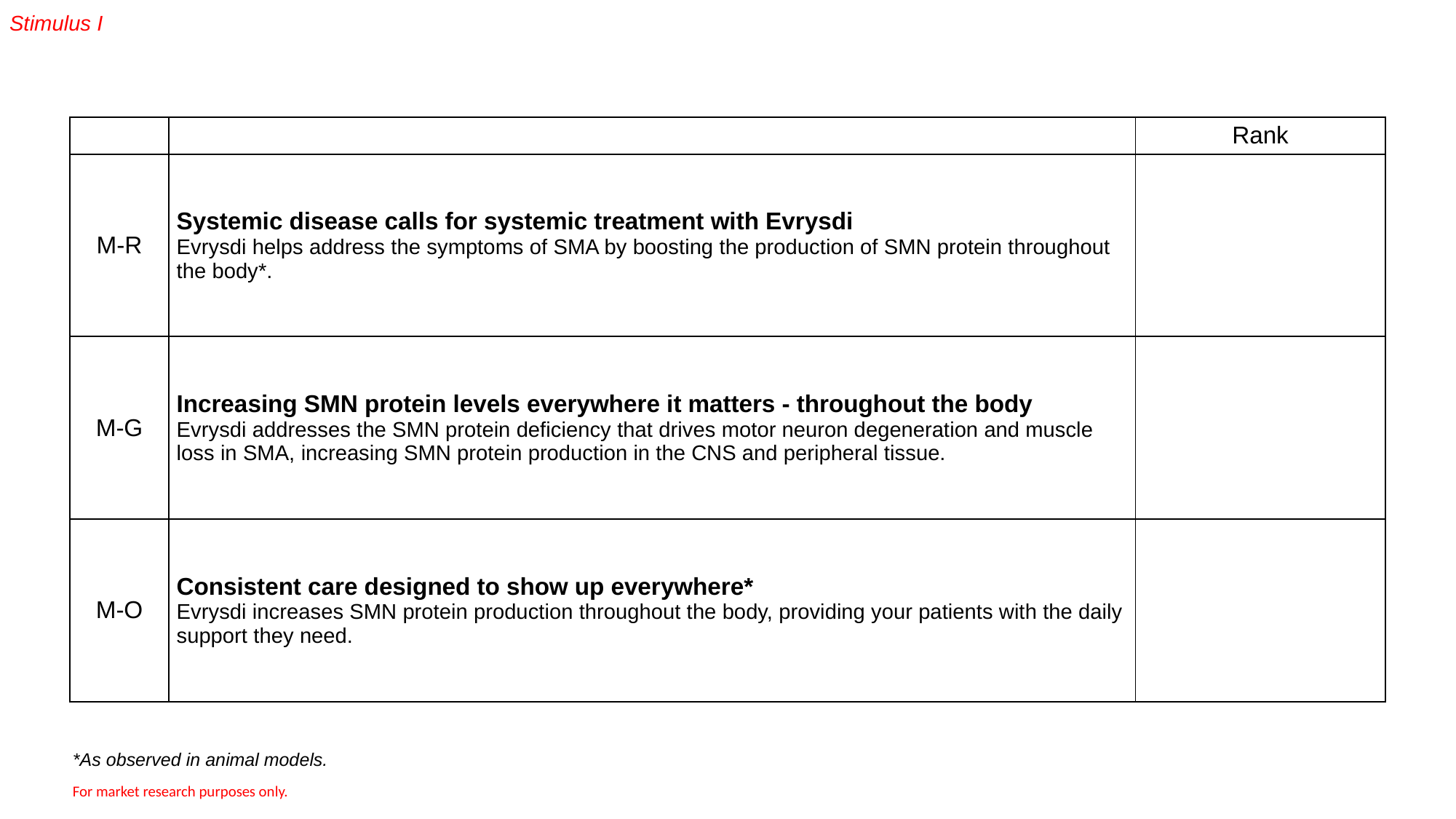

Stimulus I
|  |  | Rank |
| --- | --- | --- |
| M-R | Systemic disease calls for systemic treatment with Evrysdi Evrysdi helps address the symptoms of SMA by boosting the production of SMN protein throughout the body\*. |  |
| M-G | Increasing SMN protein levels everywhere it matters - throughout the body Evrysdi addresses the SMN protein deficiency that drives motor neuron degeneration and muscle loss in SMA, increasing SMN protein production in the CNS and peripheral tissue. |  |
| M-O | Consistent care designed to show up everywhere\* Evrysdi increases SMN protein production throughout the body, providing your patients with the daily support they need. |  |
*As observed in animal models.
For market research purposes only.